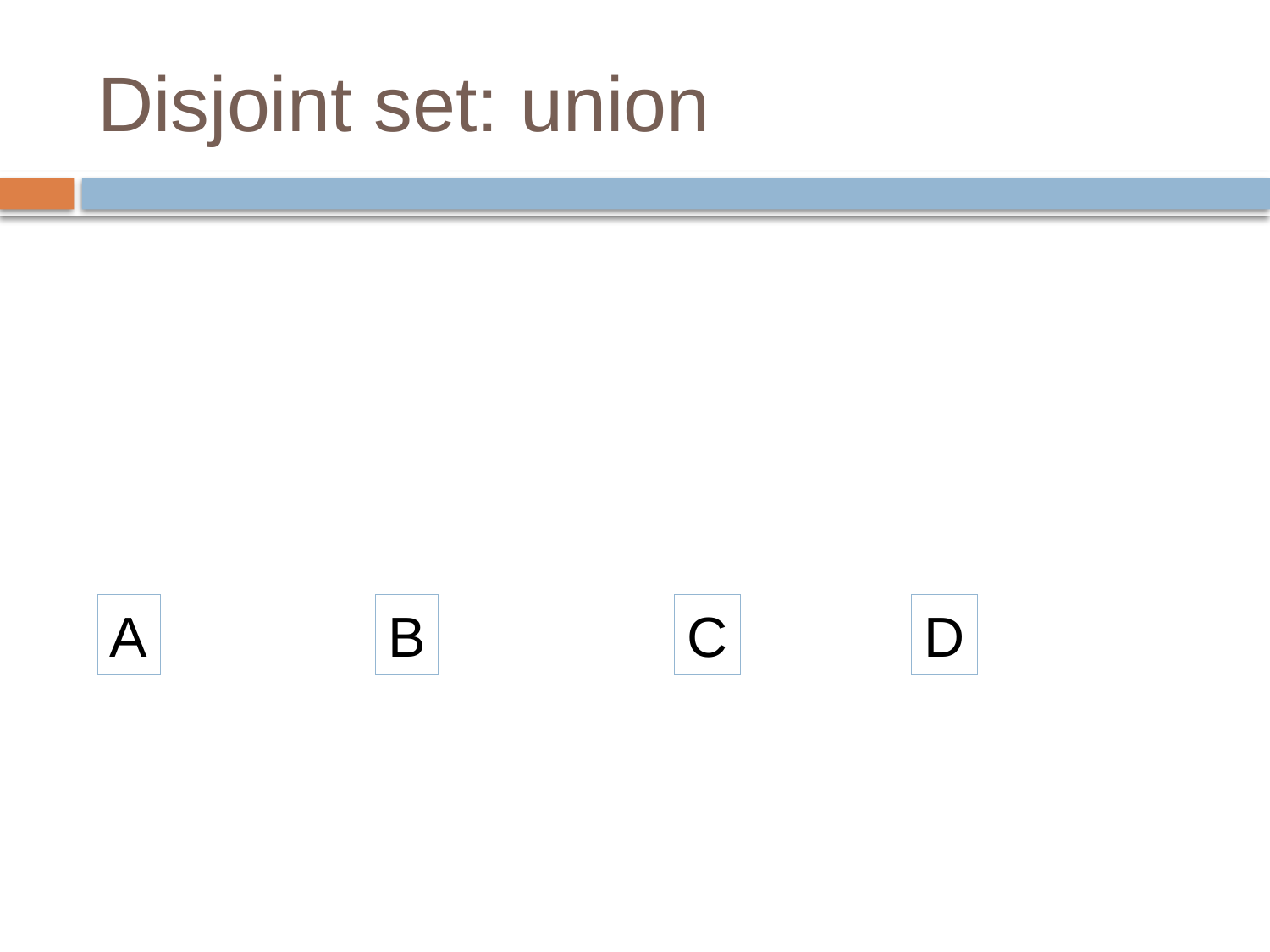

# Disjoint set: union
A
B
C
D